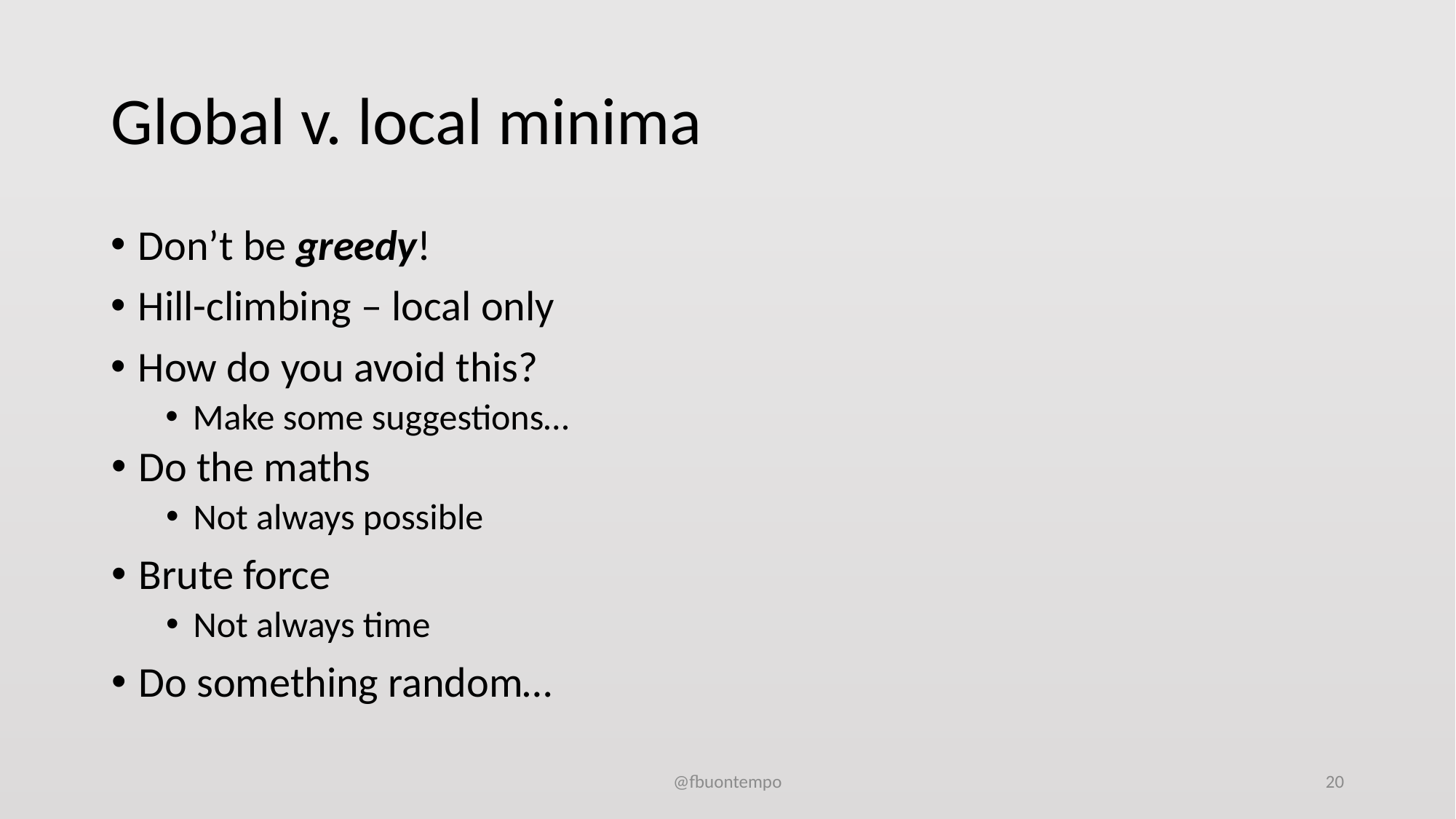

# Global v. local minima
Don’t be greedy!
Hill-climbing – local only
How do you avoid this?
Make some suggestions…
Do the maths
Not always possible
Brute force
Not always time
Do something random…
@fbuontempo
20